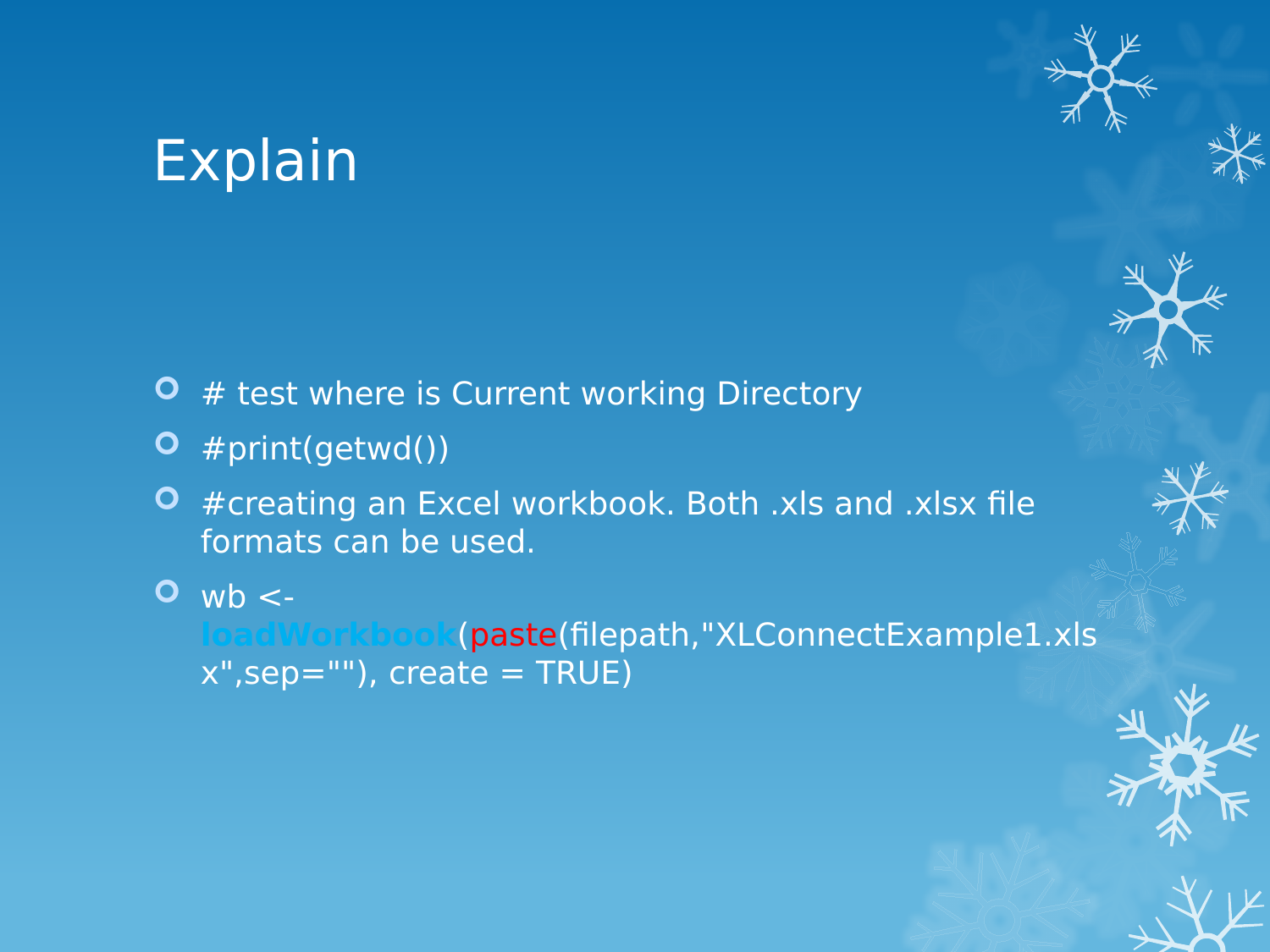

# Explain
# test where is Current working Directory
#print(getwd())
#creating an Excel workbook. Both .xls and .xlsx file formats can be used.
wb <- loadWorkbook(paste(filepath,"XLConnectExample1.xlsx",sep=""), create = TRUE)